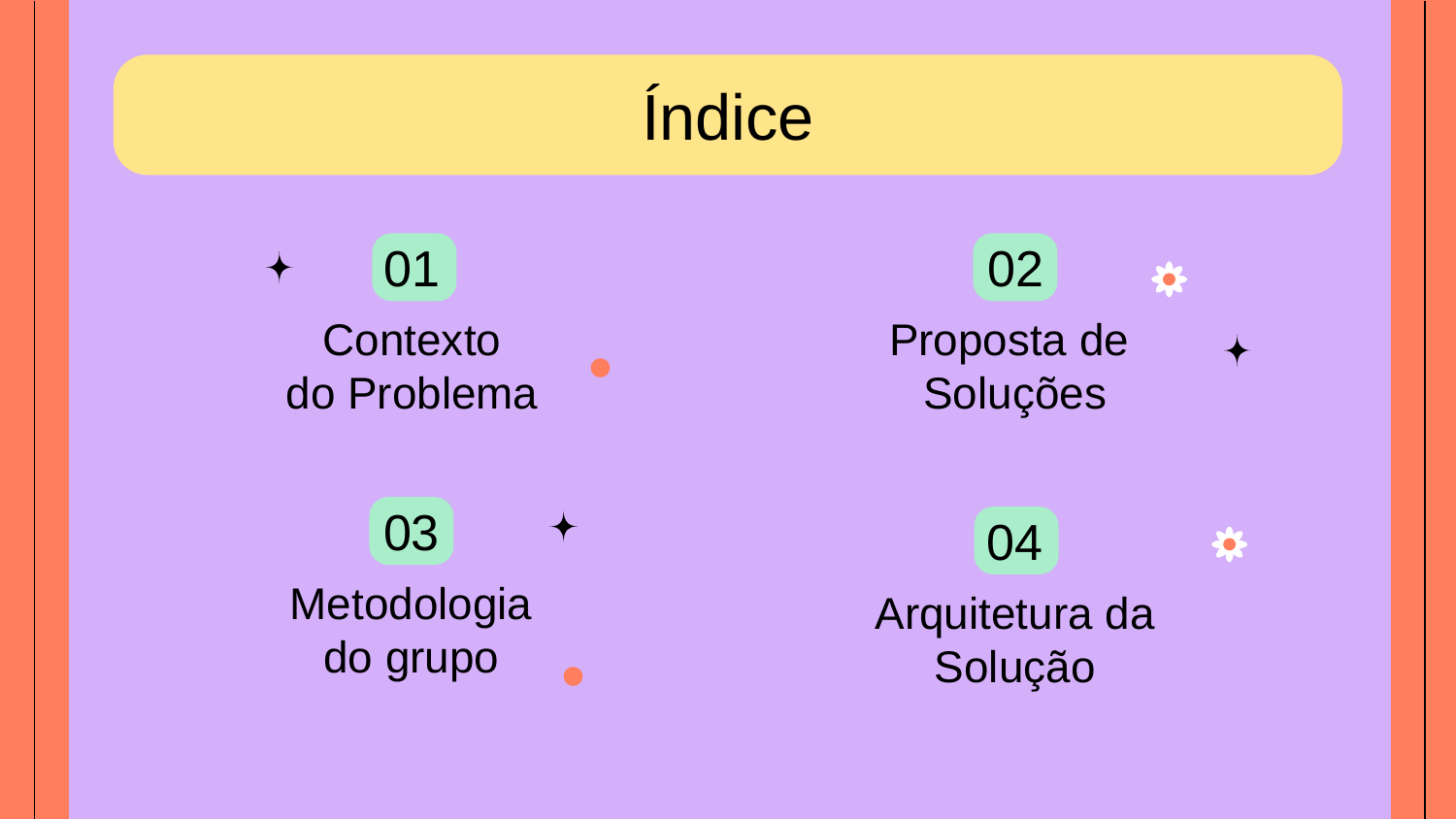

# Índice

01
02

Contexto
do Problema
Proposta de
Soluções

03

04

Metodologia
do grupo
Arquitetura da Solução